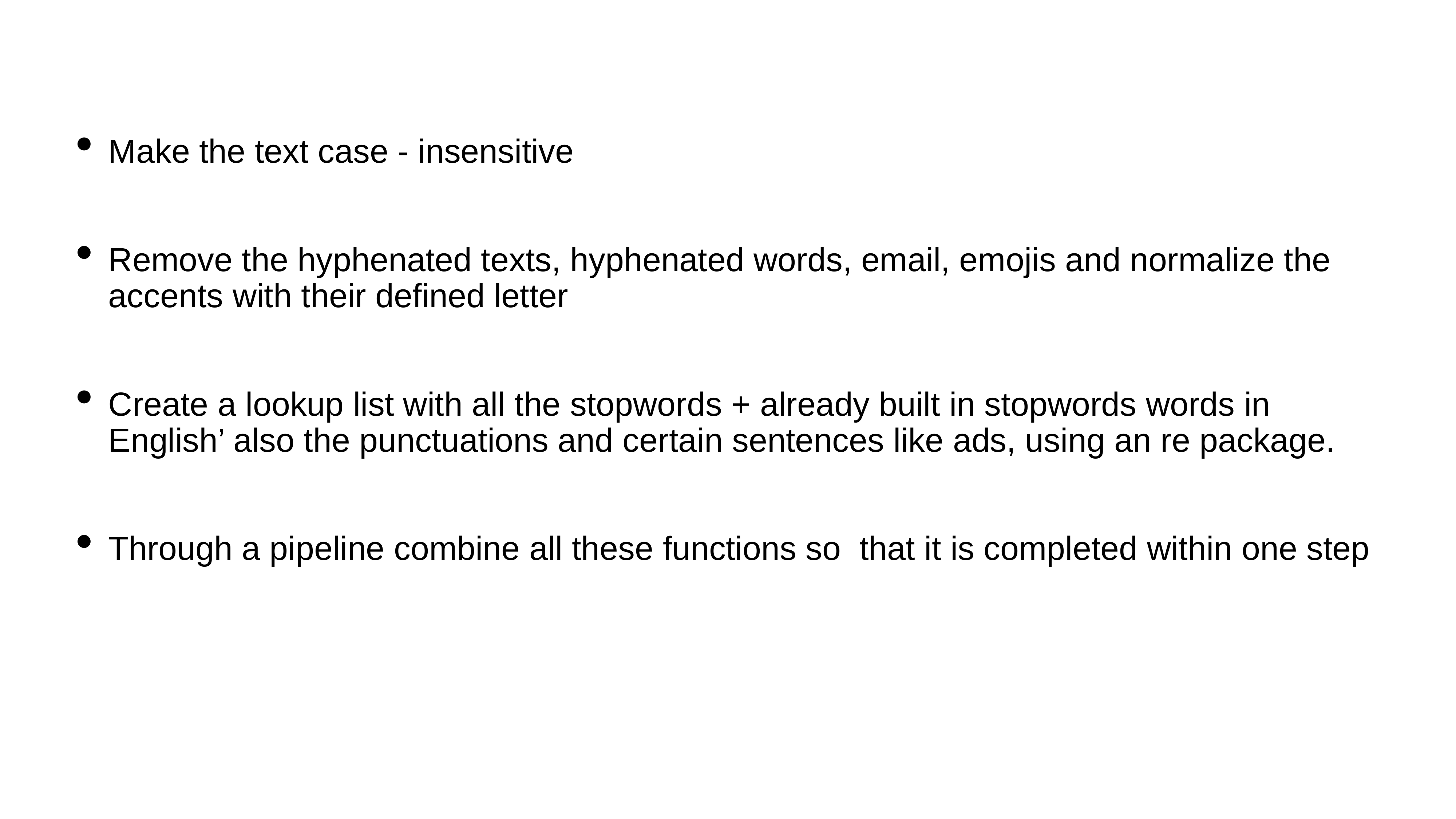

Make the text case - insensitive

Remove the hyphenated texts, hyphenated words, email, emojis and normalize the accents with their defined letter

Create a lookup list with all the stopwords + already built in stopwords words in English’ also the punctuations and certain sentences like ads, using an re package.

Through a pipeline combine all these functions so  that it is completed within one step